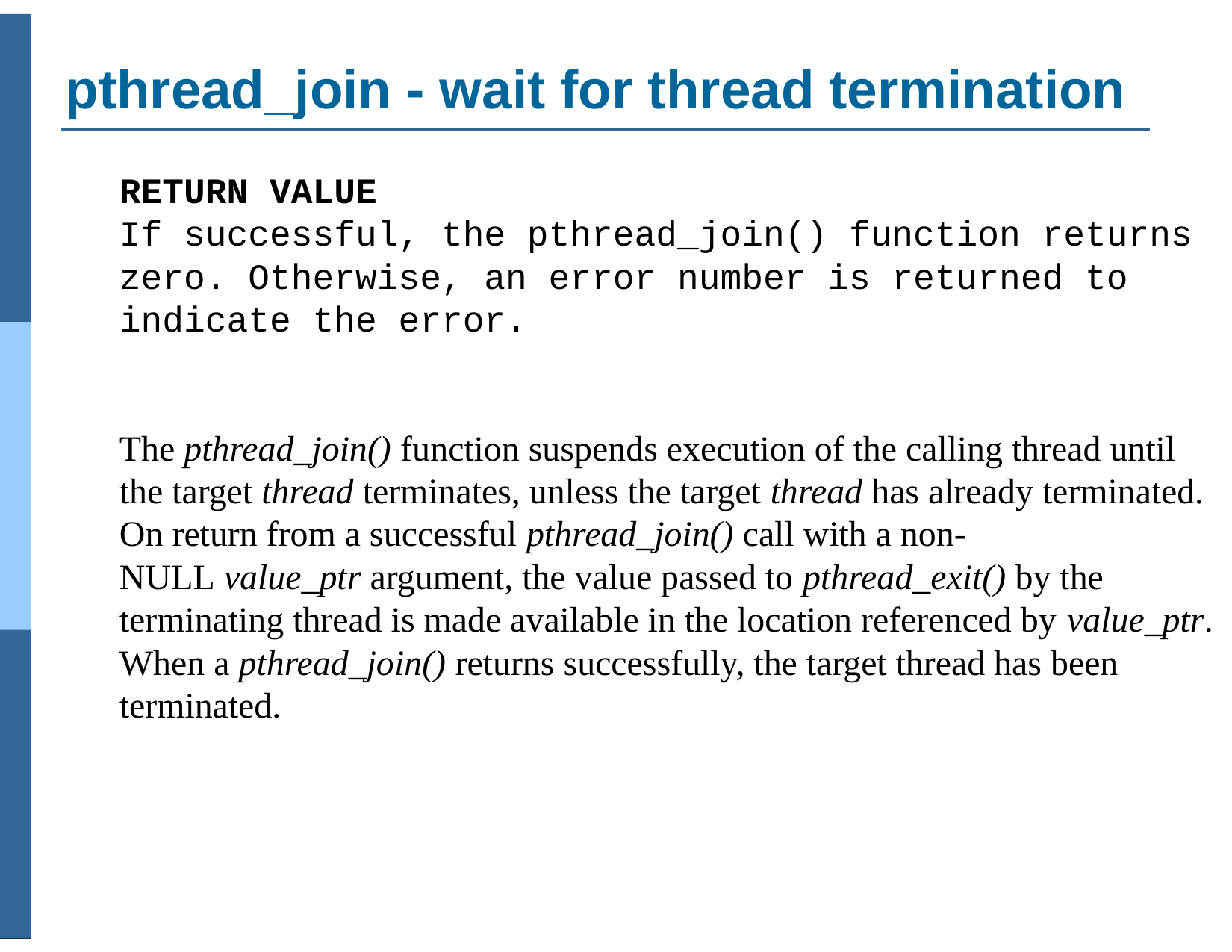

# pthread_join - wait for thread termination
RETURN VALUE
If successful, the pthread_join() function returns zero. Otherwise, an error number is returned to indicate the error.

The pthread_join() function suspends execution of the calling thread until the target thread terminates, unless the target thread has already terminated. On return from a successful pthread_join() call with a non-NULL value_ptr argument, the value passed to pthread_exit() by the terminating thread is made available in the location referenced by value_ptr. When a pthread_join() returns successfully, the target thread has been terminated.